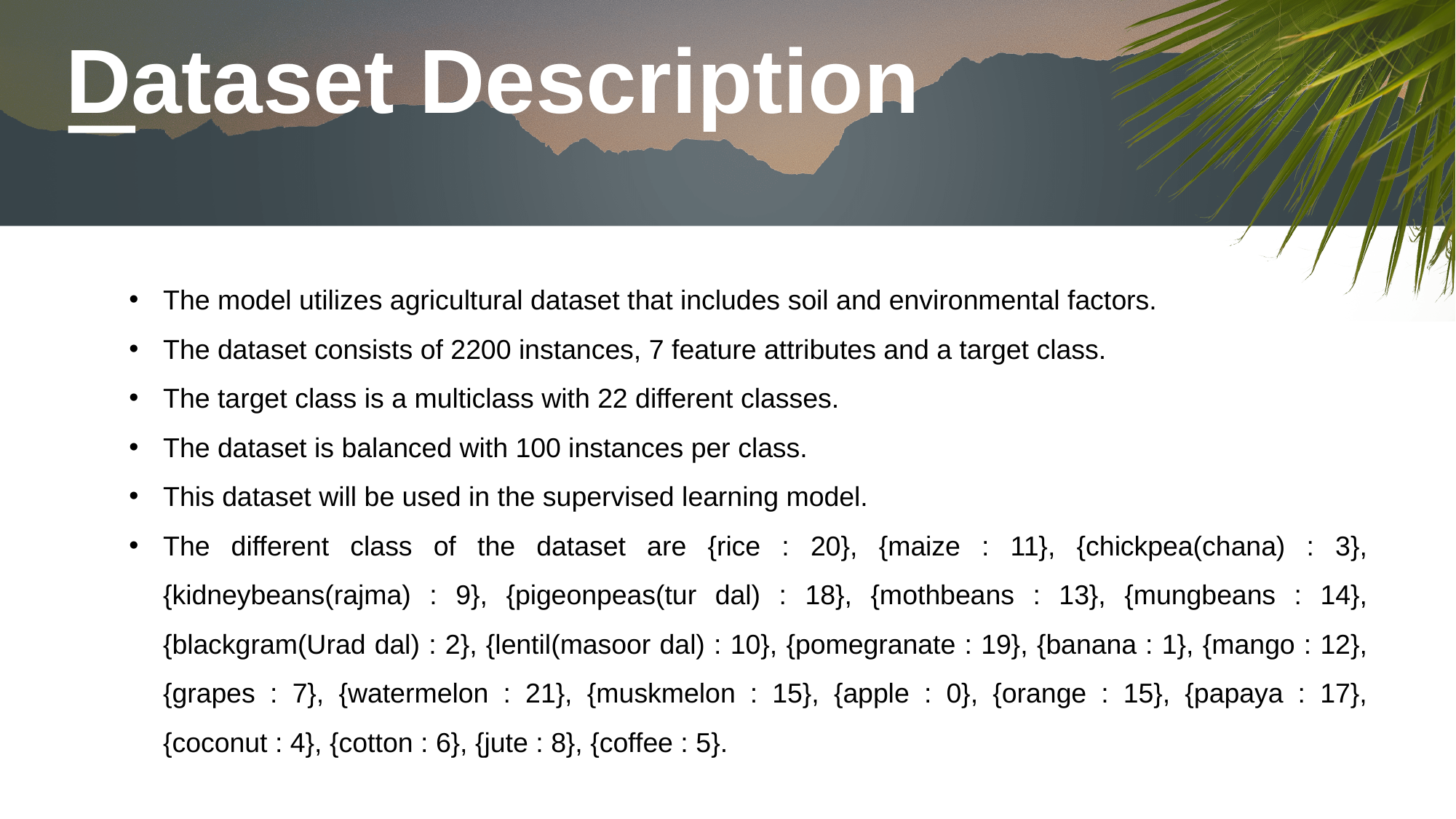

# Dataset Description

The model utilizes agricultural dataset that includes soil and environmental factors.
The dataset consists of 2200 instances, 7 feature attributes and a target class.
The target class is a multiclass with 22 different classes.
The dataset is balanced with 100 instances per class.
This dataset will be used in the supervised learning model.
The different class of the dataset are {rice : 20}, {maize : 11}, {chickpea(chana) : 3}, {kidneybeans(rajma) : 9}, {pigeonpeas(tur dal) : 18}, {mothbeans : 13}, {mungbeans : 14}, {blackgram(Urad dal) : 2}, {lentil(masoor dal) : 10}, {pomegranate : 19}, {banana : 1}, {mango : 12}, {grapes : 7}, {watermelon : 21}, {muskmelon : 15}, {apple : 0}, {orange : 15}, {papaya : 17}, {coconut : 4}, {cotton : 6}, {jute : 8}, {coffee : 5}.